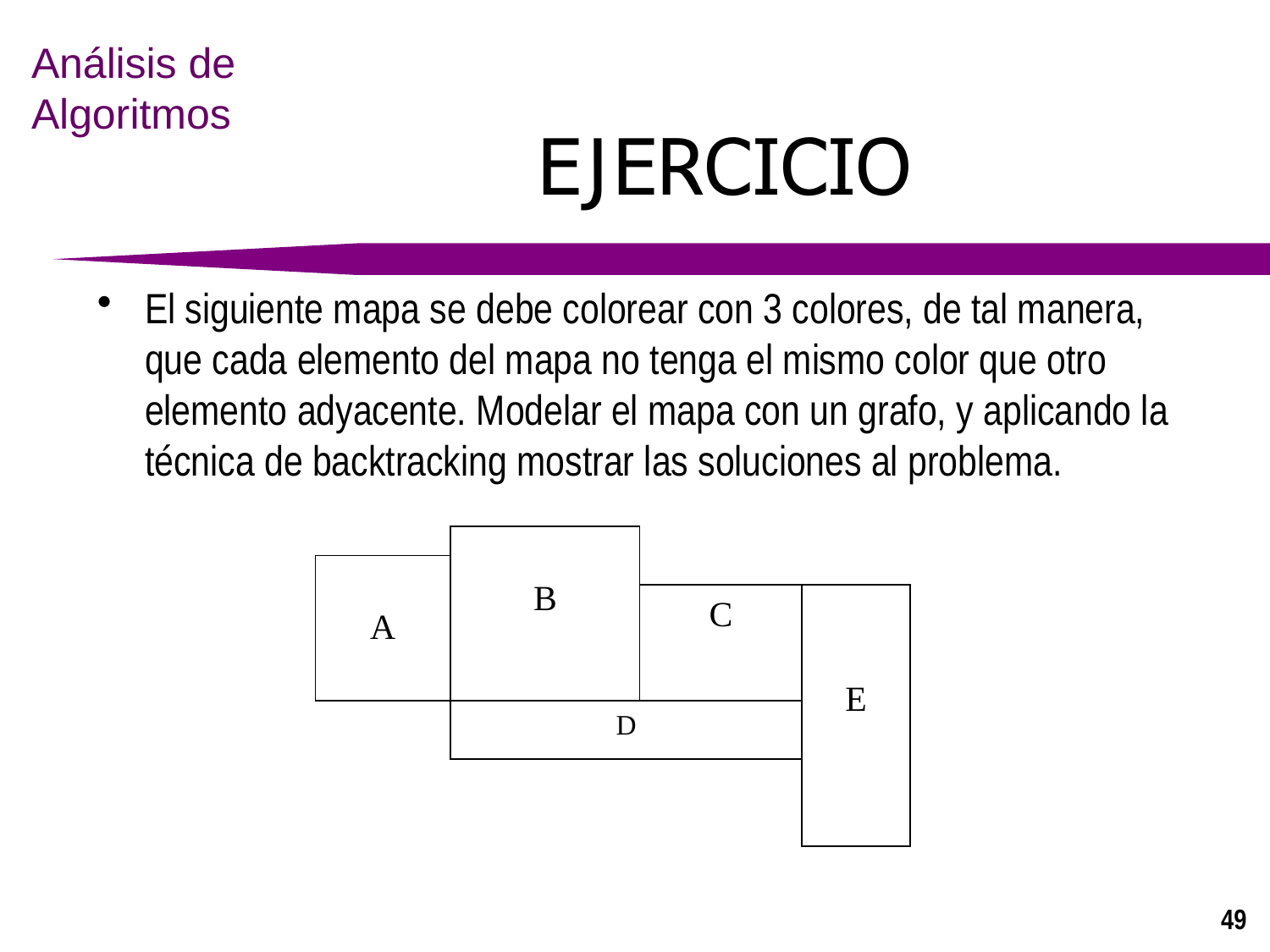

# EJERCICIO
El siguiente mapa se debe colorear con 3 colores, de tal manera, que cada elemento del mapa no tenga el mismo color que otro elemento adyacente. Modelar el mapa con un grafo, y aplicando la técnica de backtracking mostrar las soluciones al problema.

B

A
C

E
D
49